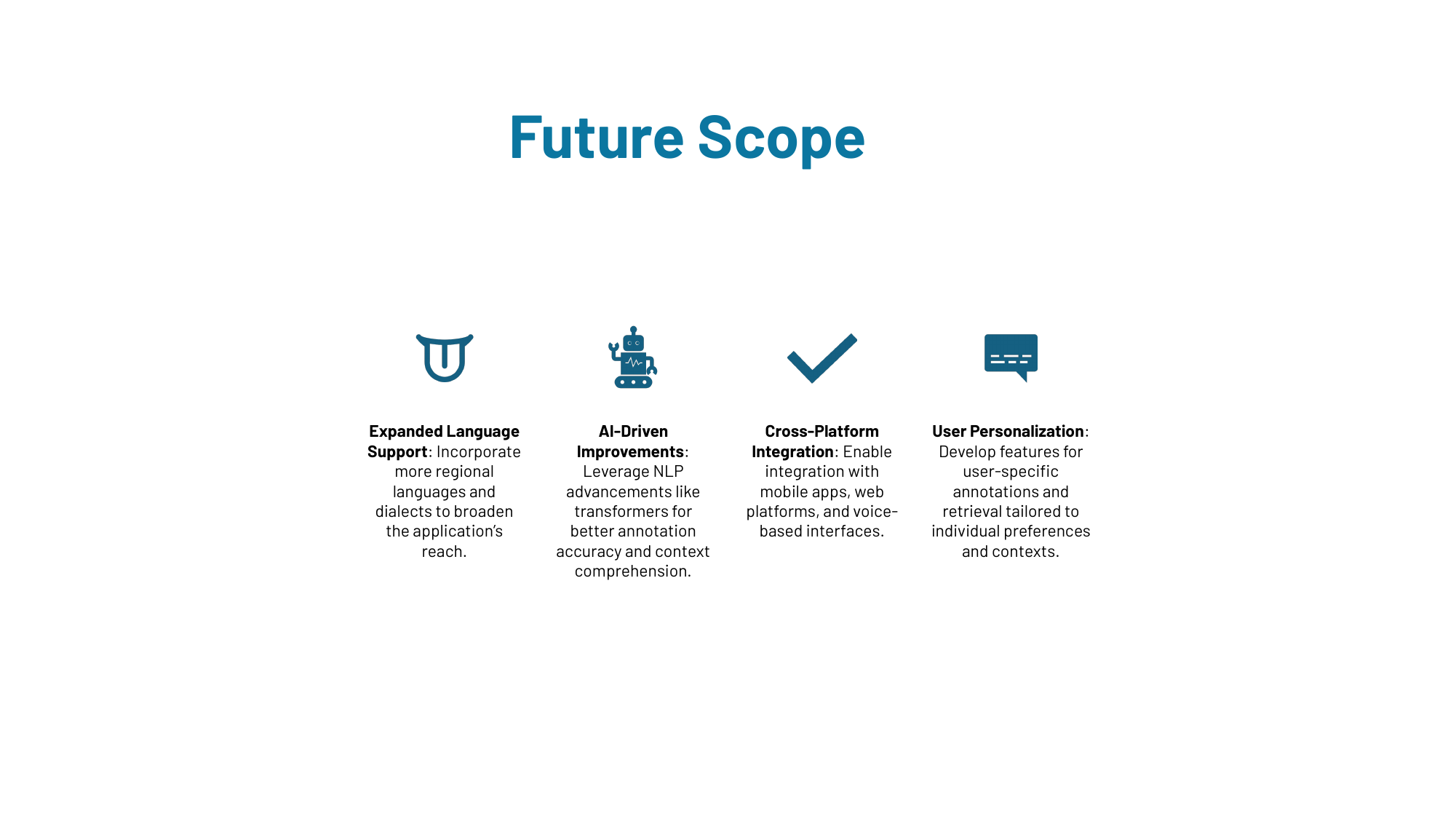

Future Scope
Expanded Language Support: Incorporate more regional languages and dialects to broaden the application’s reach.
AI-Driven Improvements: Leverage NLP advancements like transformers for better annotation accuracy and context comprehension.
Cross-Platform Integration: Enable integration with mobile apps, web platforms, and voice-based interfaces.
User Personalization: Develop features for user-specific annotations and retrieval tailored to individual preferences and contexts.